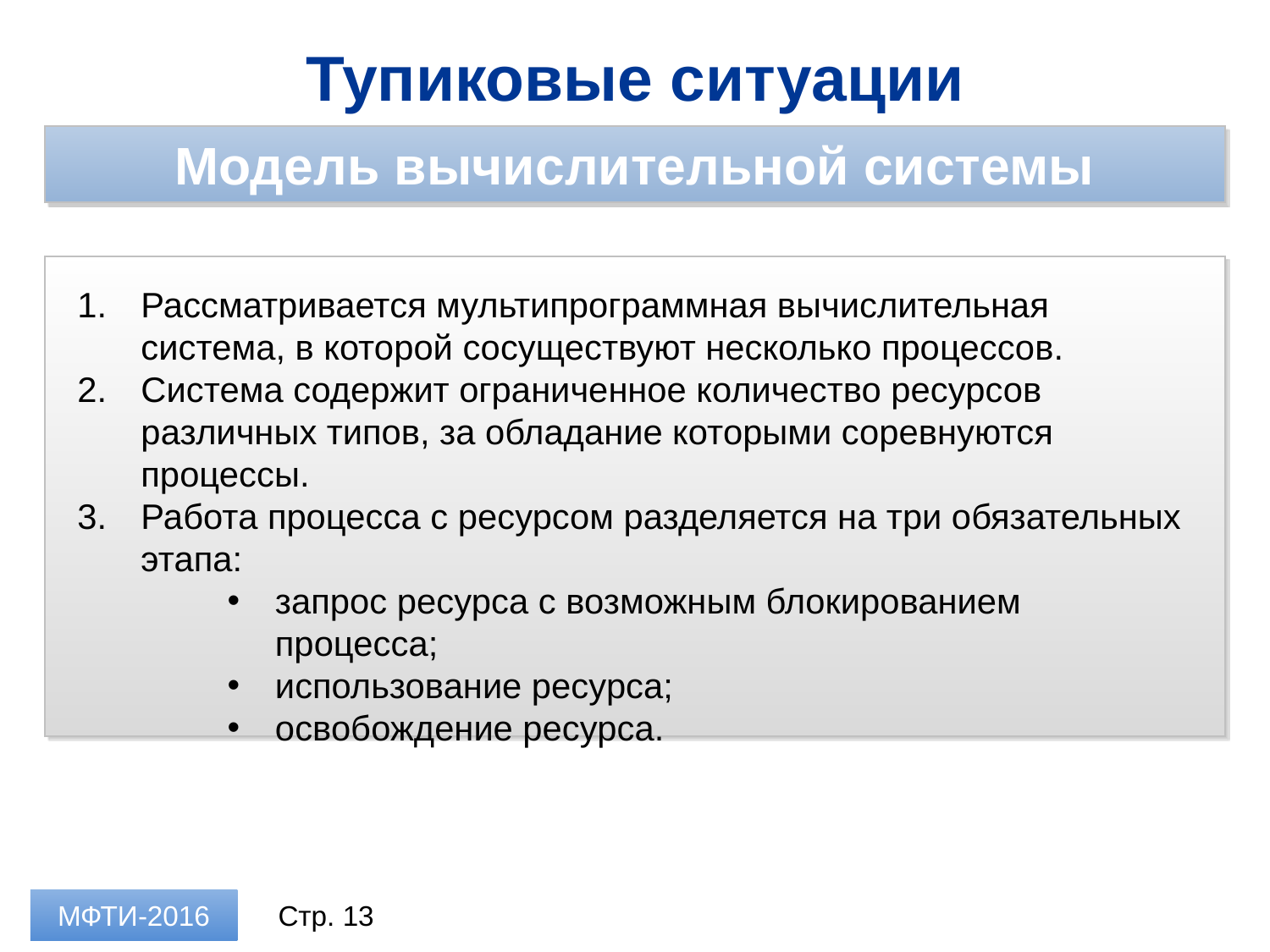

Тупиковые ситуации
Модель вычислительной системы

Рассматривается мультипрограммная вычислительная система, в которой сосуществуют несколько процессов.
Система содержит ограниченное количество ресурсов различных типов, за обладание которыми соревнуются процессы.
Работа процесса с ресурсом разделяется на три обязательных этапа:
запрос ресурса с возможным блокированием процесса;
использование ресурса;
освобождение ресурса.
МФТИ-2016
Стр. 13